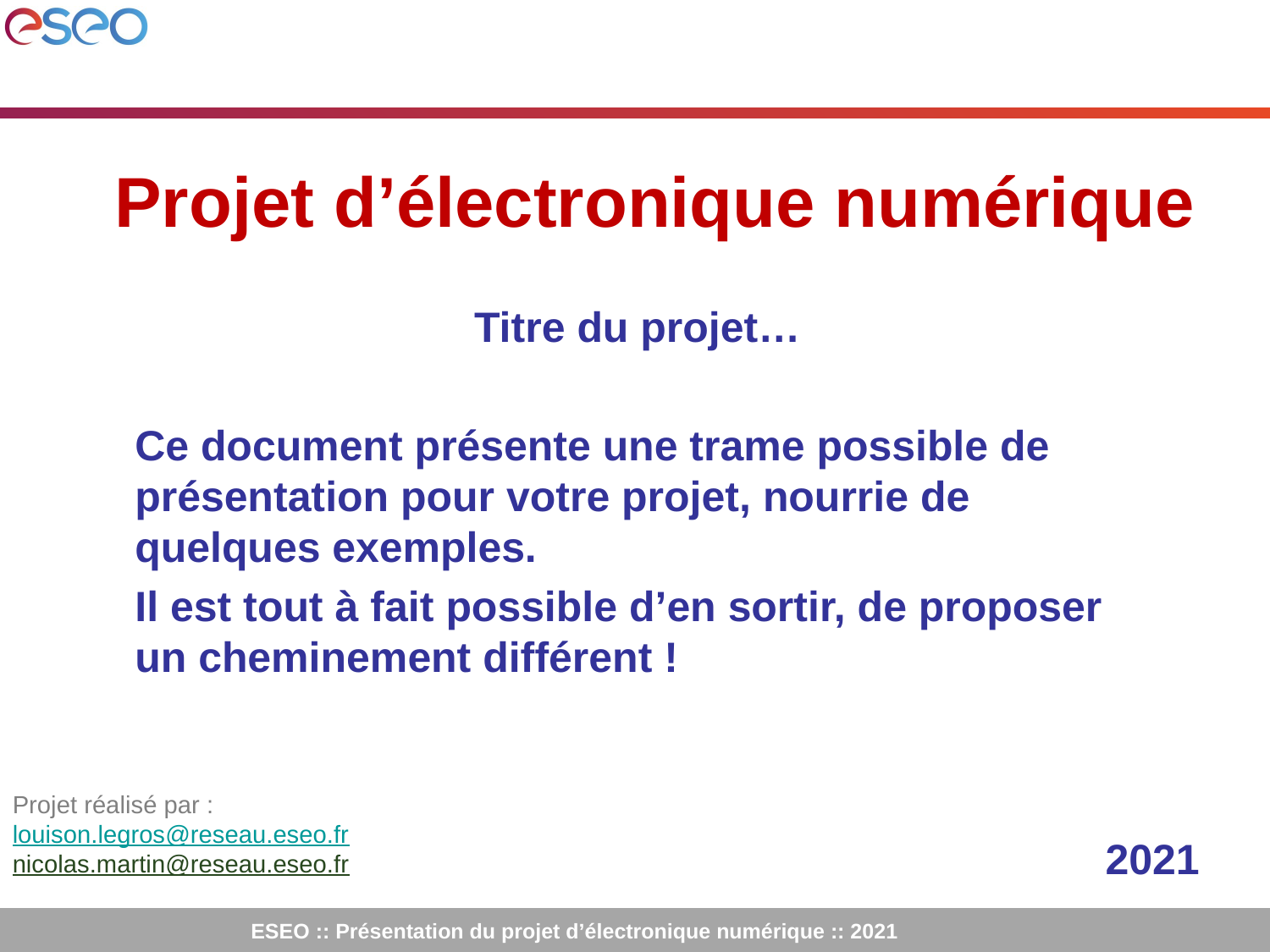

Projet d’électronique numérique
Titre du projet…

Ce document présente une trame possible de présentation pour votre projet, nourrie de quelques exemples.
Il est tout à fait possible d’en sortir, de proposer un cheminement différent !
Projet réalisé par :louison.legros@reseau.eseo.fr
nicolas.martin@reseau.eseo.fr
2021
ESEO :: Présentation du projet d’électronique numérique :: 2021